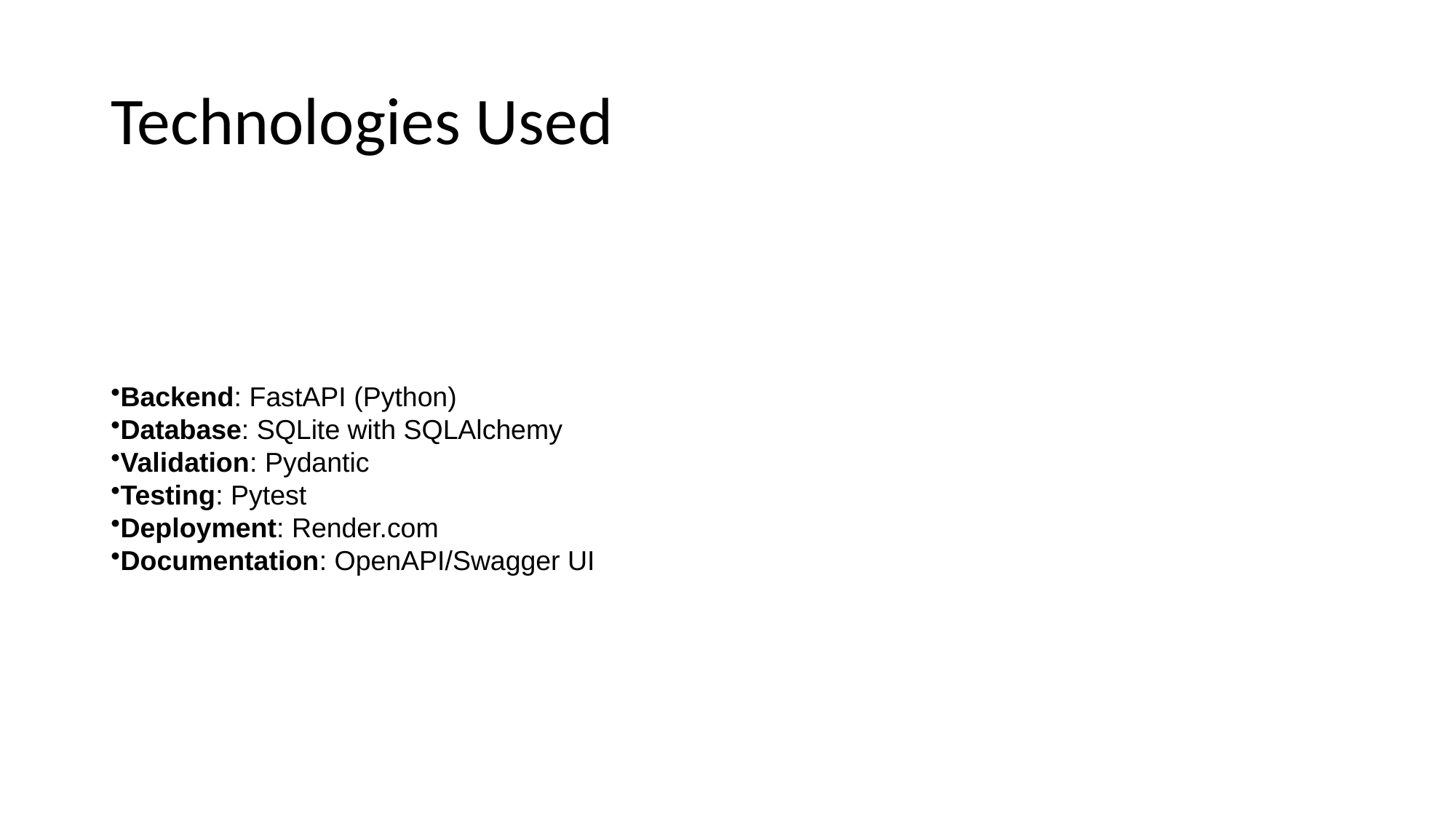

# Technologies Used
Backend: FastAPI (Python)
Database: SQLite with SQLAlchemy
Validation: Pydantic
Testing: Pytest
Deployment: Render.com
Documentation: OpenAPI/Swagger UI